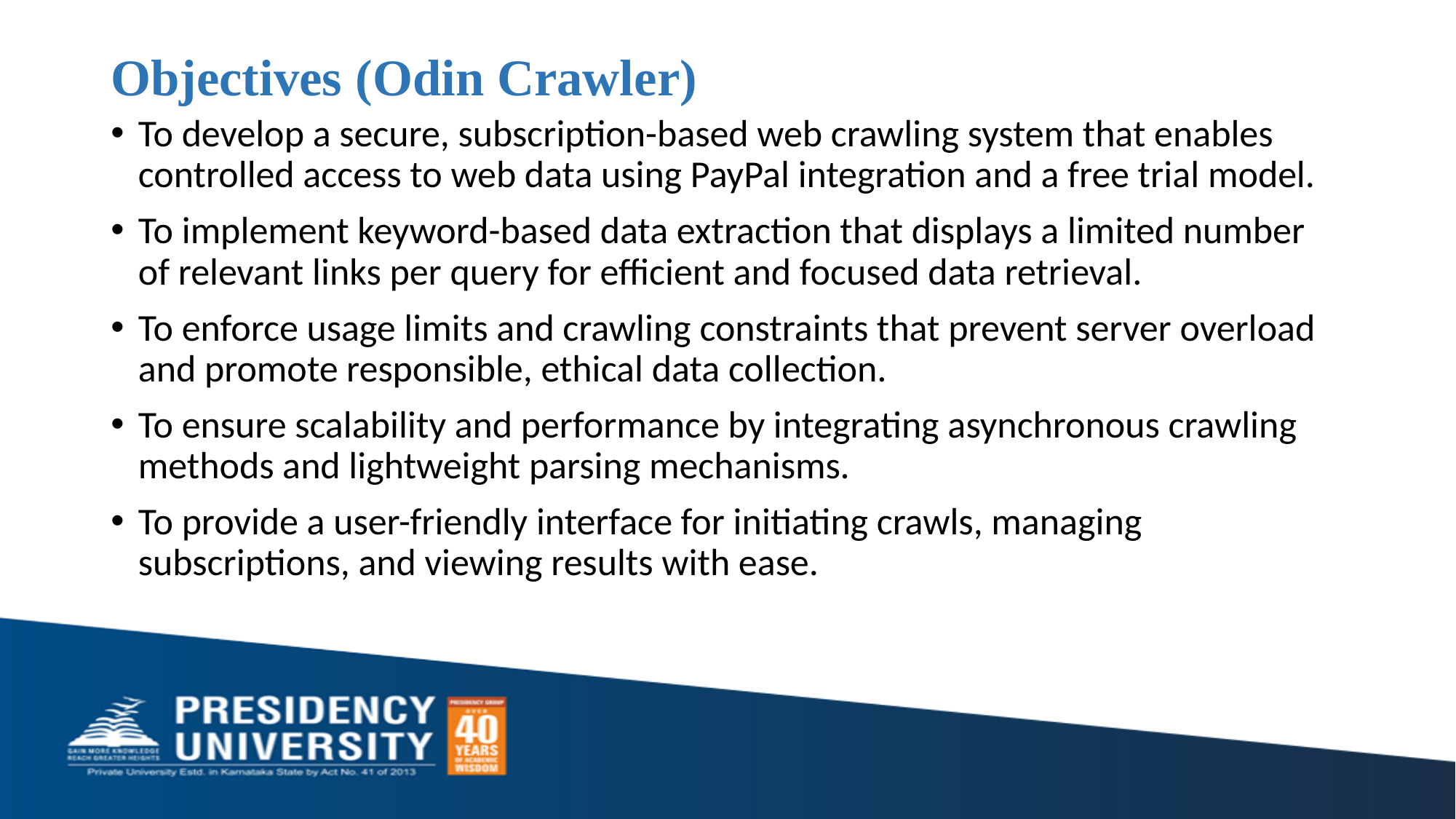

# Objectives (Odin Crawler)
To develop a secure, subscription-based web crawling system that enables controlled access to web data using PayPal integration and a free trial model.
To implement keyword-based data extraction that displays a limited number of relevant links per query for efficient and focused data retrieval.
To enforce usage limits and crawling constraints that prevent server overload and promote responsible, ethical data collection.
To ensure scalability and performance by integrating asynchronous crawling methods and lightweight parsing mechanisms.
To provide a user-friendly interface for initiating crawls, managing subscriptions, and viewing results with ease.
9